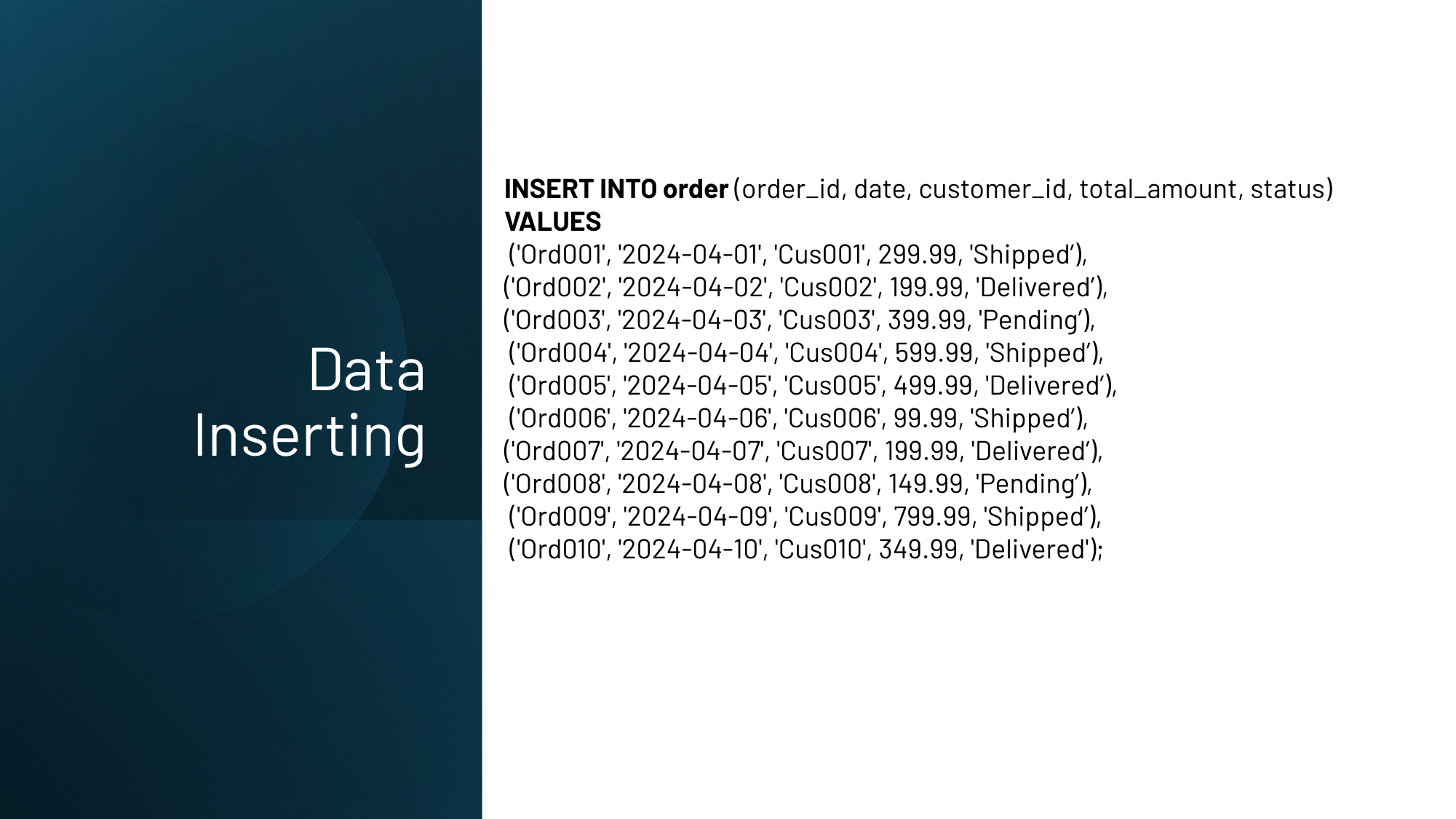

Data Inserting

INSERT INTO order (order_id, date, customer_id, total_amount, status) VALUES
 ('Ord001', '2024-04-01', 'Cus001', 299.99, 'Shipped’),
('Ord002', '2024-04-02', 'Cus002', 199.99, 'Delivered’),
('Ord003', '2024-04-03', 'Cus003', 399.99, 'Pending’),
 ('Ord004', '2024-04-04', 'Cus004', 599.99, 'Shipped’),
 ('Ord005', '2024-04-05', 'Cus005', 499.99, 'Delivered’),
 ('Ord006', '2024-04-06', 'Cus006', 99.99, 'Shipped’),
('Ord007', '2024-04-07', 'Cus007', 199.99, 'Delivered’),
('Ord008', '2024-04-08', 'Cus008', 149.99, 'Pending’),
 ('Ord009', '2024-04-09', 'Cus009', 799.99, 'Shipped’),
 ('Ord010', '2024-04-10', 'Cus010', 349.99, 'Delivered');